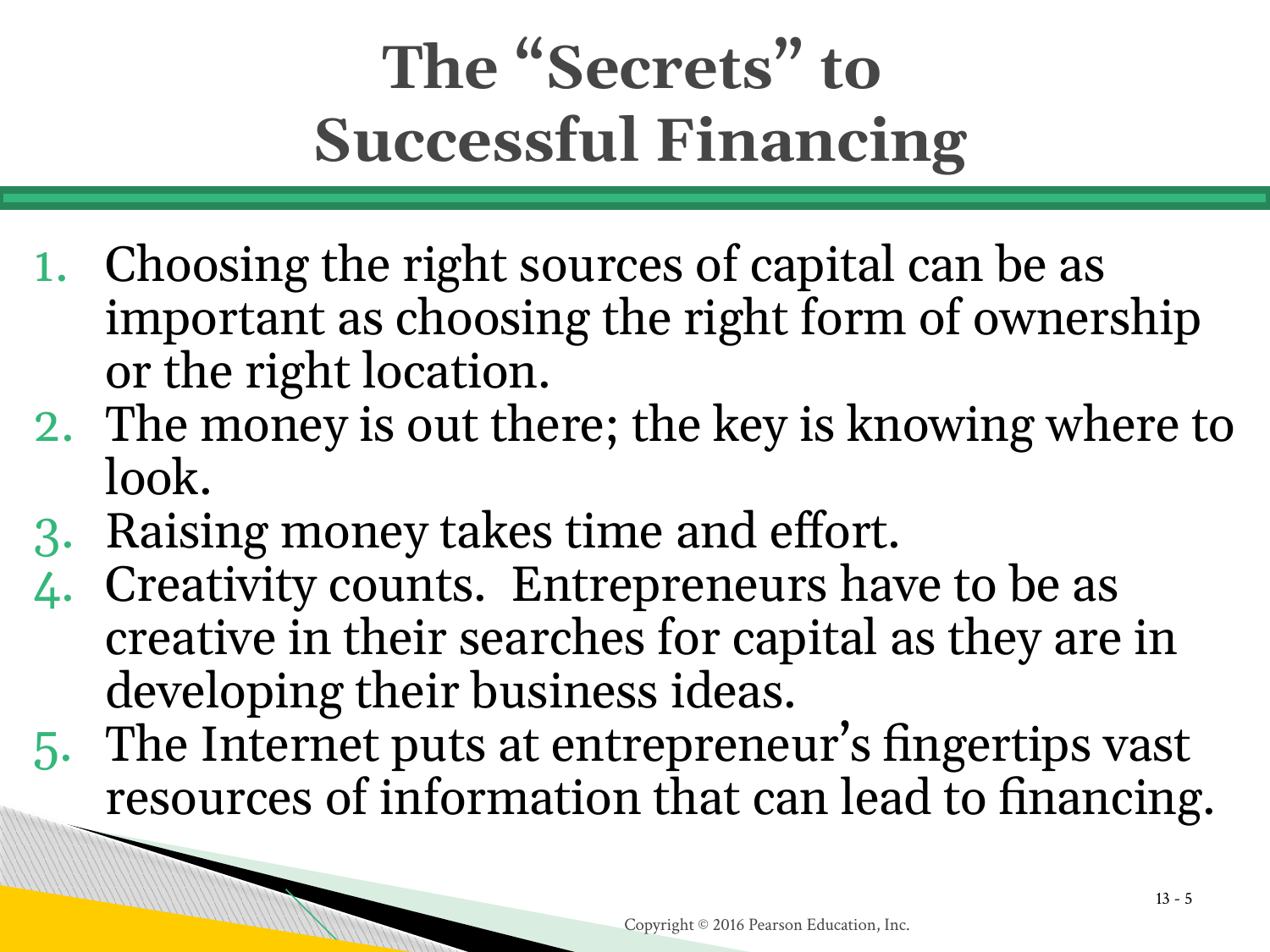

# The “Secrets” to Successful Financing
Choosing the right sources of capital can be as important as choosing the right form of ownership or the right location.
The money is out there; the key is knowing where to look.
Raising money takes time and effort.
Creativity counts.  Entrepreneurs have to be as creative in their searches for capital as they are in developing their business ideas.
The Internet puts at entrepreneur’s fingertips vast resources of information that can lead to financing.

13 - 5
Copyright © 2016 Pearson Education, Inc.